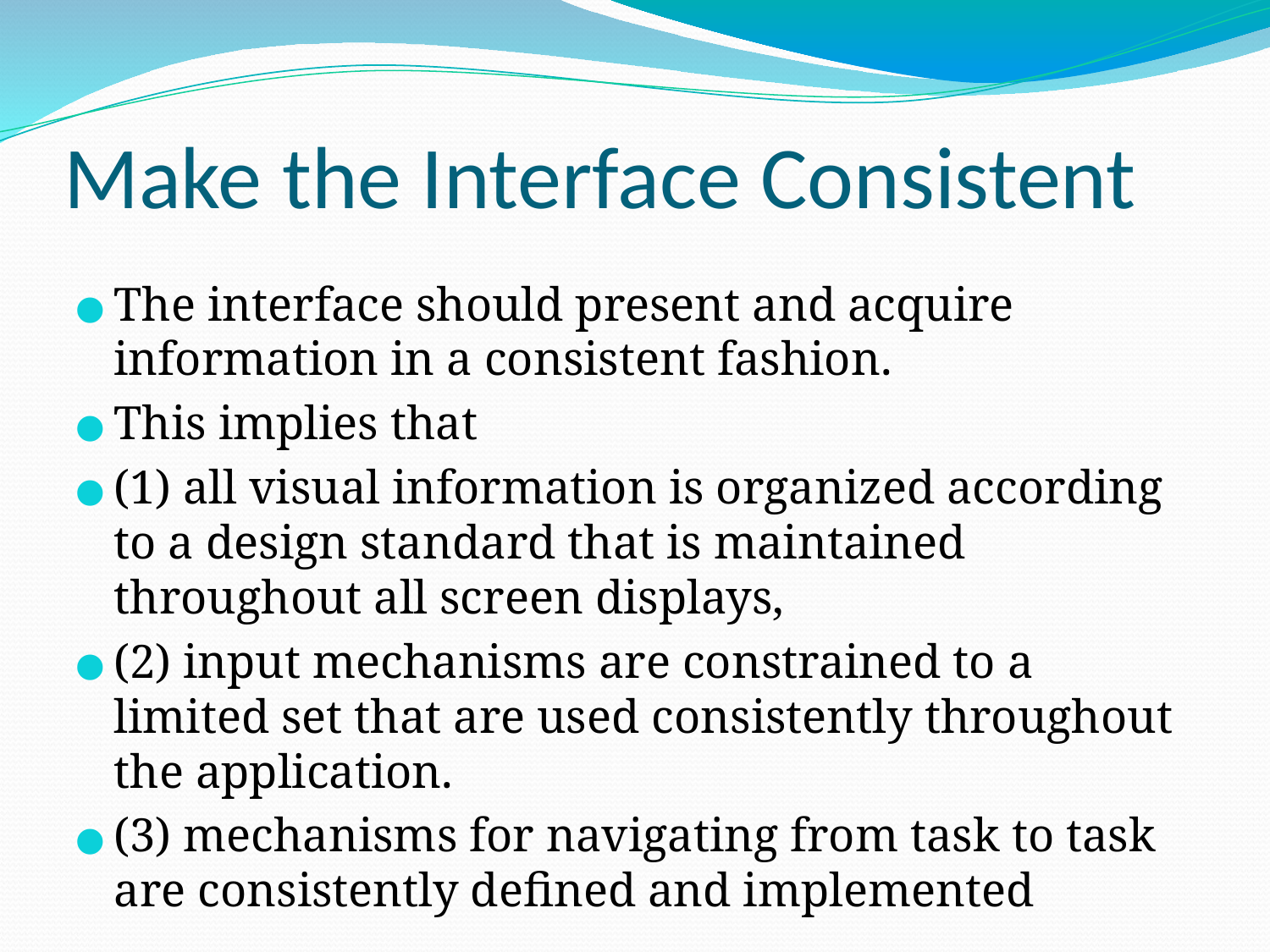

# Make the Interface Consistent
The interface should present and acquire information in a consistent fashion.
This implies that
(1) all visual information is organized according to a design standard that is maintained throughout all screen displays,
(2) input mechanisms are constrained to a limited set that are used consistently throughout the application.
(3) mechanisms for navigating from task to task are consistently defined and implemented